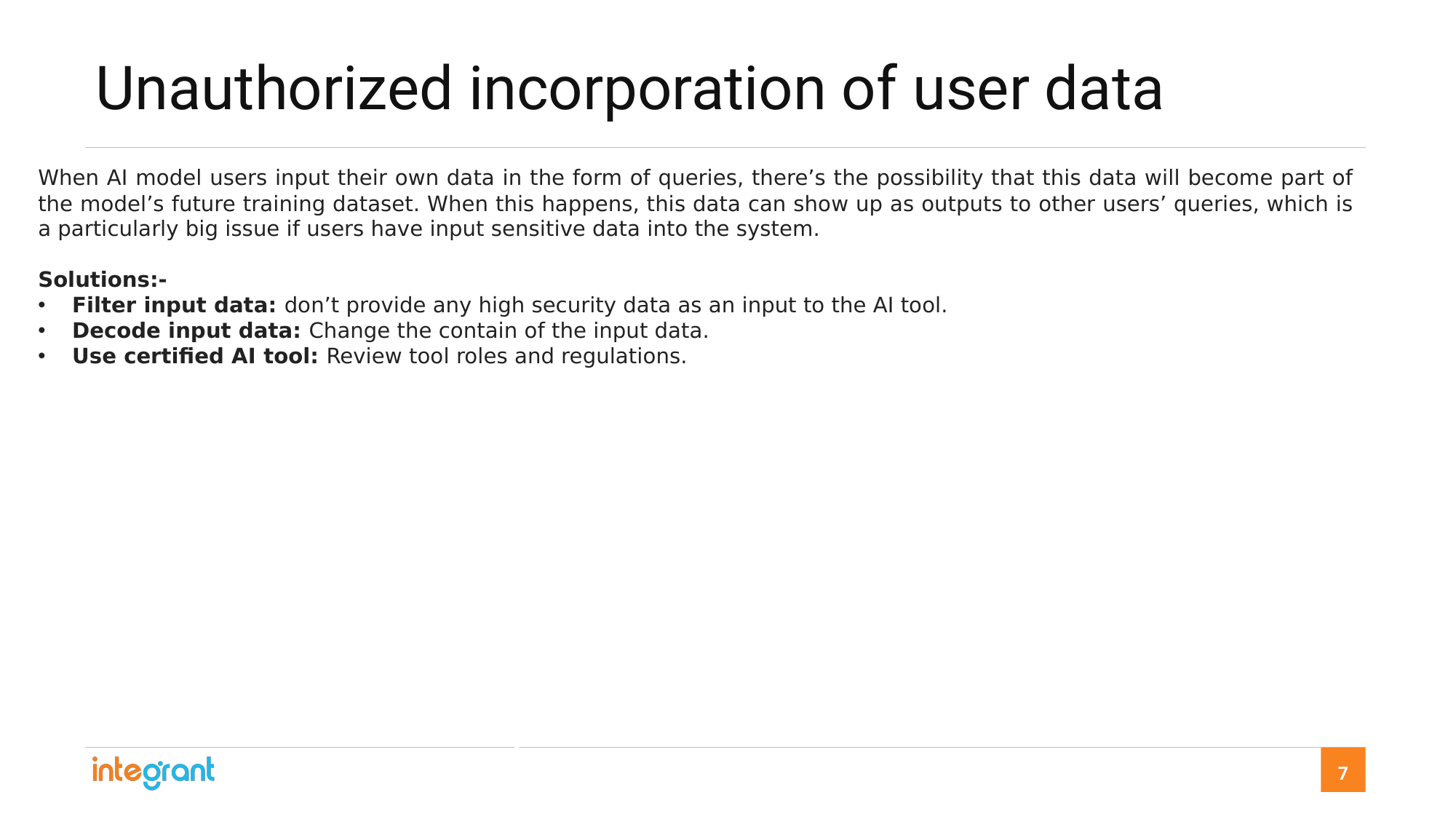

Unauthorized incorporation of user data
When AI model users input their own data in the form of queries, there’s the possibility that this data will become part of the model’s future training dataset. When this happens, this data can show up as outputs to other users’ queries, which is a particularly big issue if users have input sensitive data into the system.

Solutions:-
Filter input data: don’t provide any high security data as an input to the AI tool.
Decode input data: Change the contain of the input data.
Use certified AI tool: Review tool roles and regulations.

Squad Team Structure
7